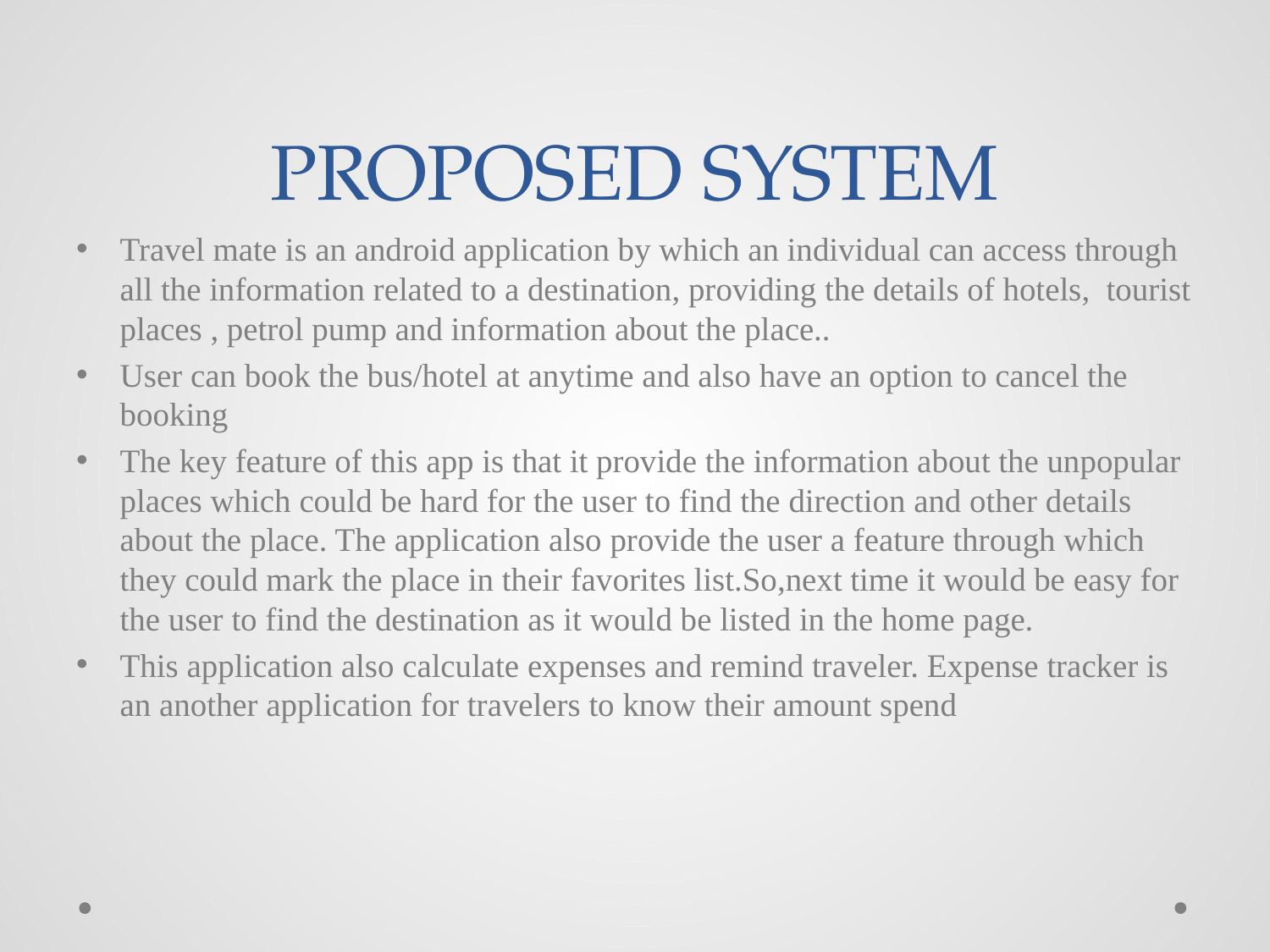

# PROPOSED SYSTEM
Travel mate is an android application by which an individual can access through all the information related to a destination, providing the details of hotels,  tourist places , petrol pump and information about the place..
User can book the bus/hotel at anytime and also have an option to cancel the booking
The key feature of this app is that it provide the information about the unpopular places which could be hard for the user to find the direction and other details about the place. The application also provide the user a feature through which they could mark the place in their favorites list.So,next time it would be easy for the user to find the destination as it would be listed in the home page.
This application also calculate expenses and remind traveler. Expense tracker is an another application for travelers to know their amount spend